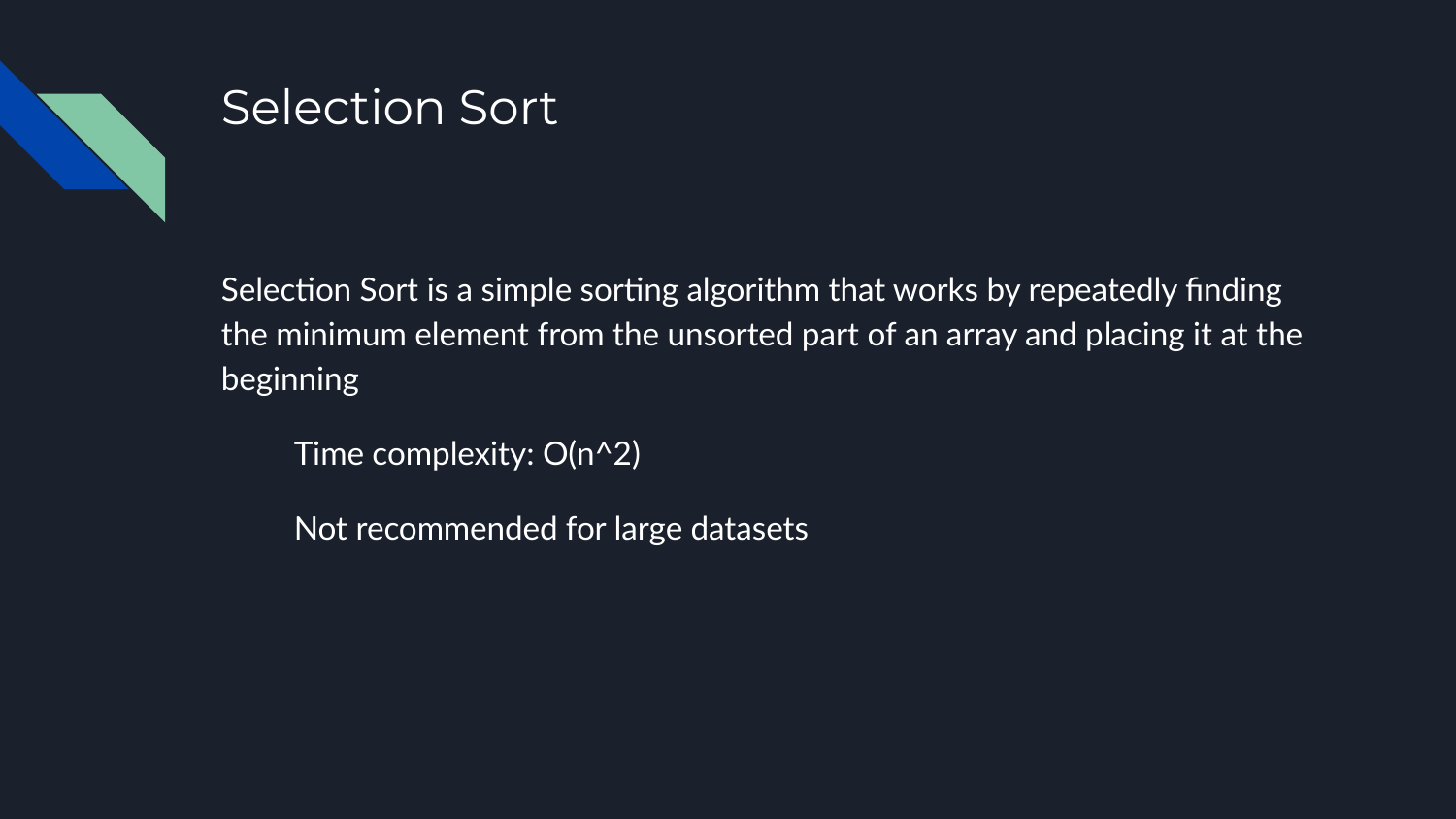

# Selection Sort
Selection Sort is a simple sorting algorithm that works by repeatedly finding the minimum element from the unsorted part of an array and placing it at the beginning
Time complexity: O(n^2)
Not recommended for large datasets